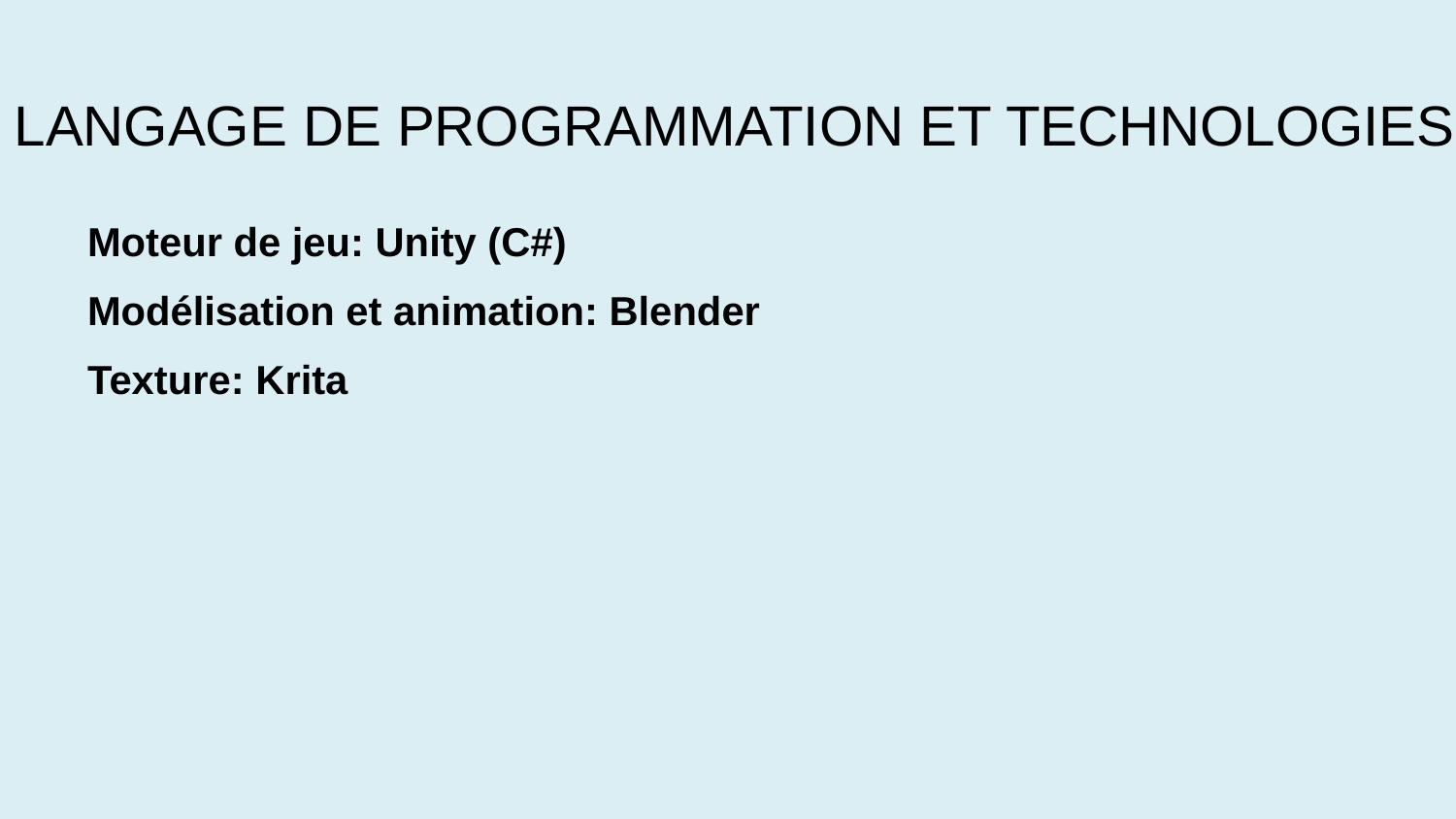

LANGAGE DE PROGRAMMATION ET TECHNOLOGIES
Moteur de jeu: Unity (C#)
Modélisation et animation: Blender
Texture: Krita